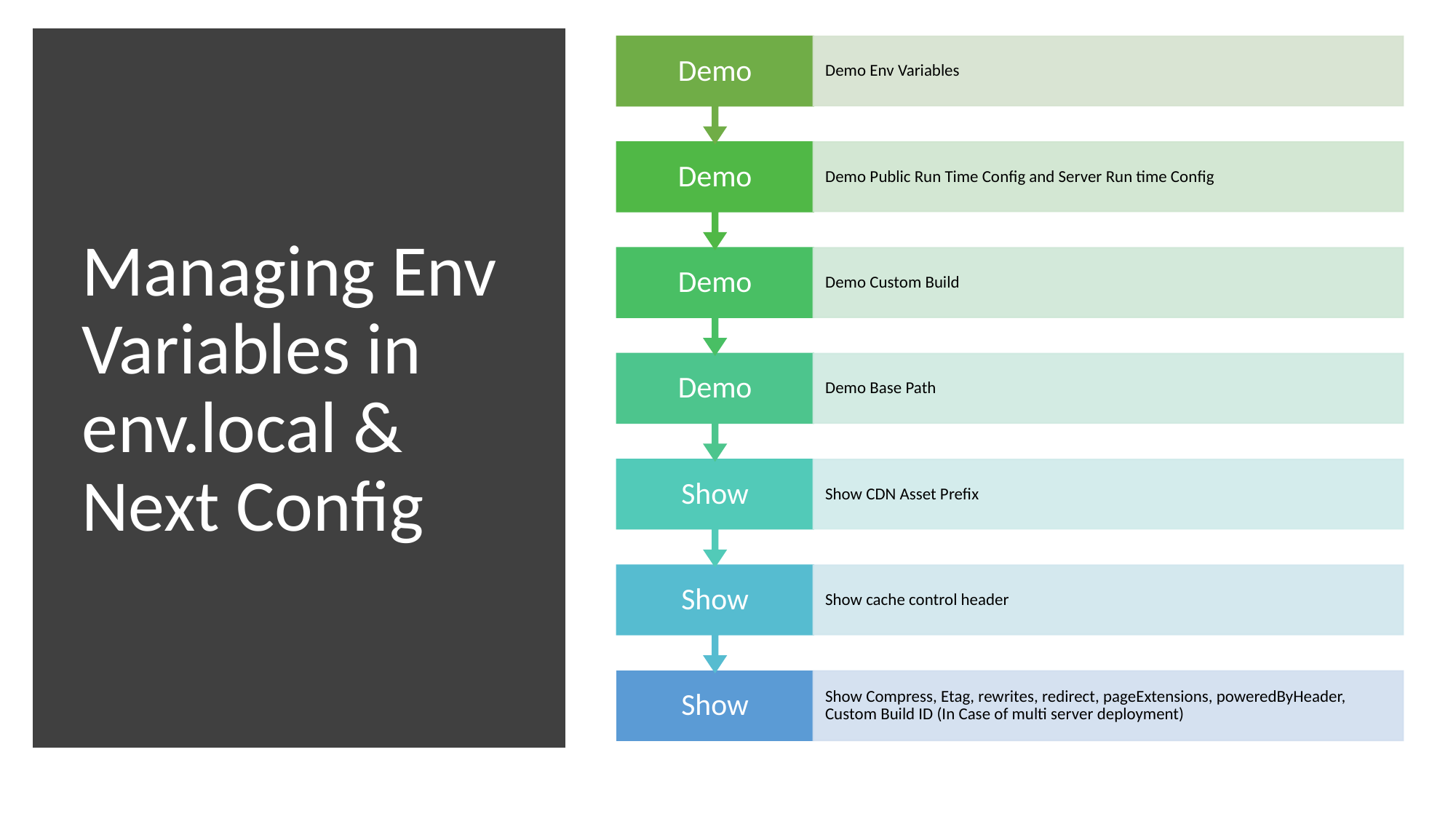

Show
Show Compress, Etag, rewrites, redirect, pageExtensions, poweredByHeader, Custom Build ID (In Case of multi server deployment)
Show
Show cache control header
Show
Show CDN Asset Prefix
Demo
Demo Base Path
Demo
Demo Custom Build
Demo
Demo Public Run Time Config and Server Run time Config
Demo
Demo Env Variables
# Managing Env Variables in env.local & Next Config